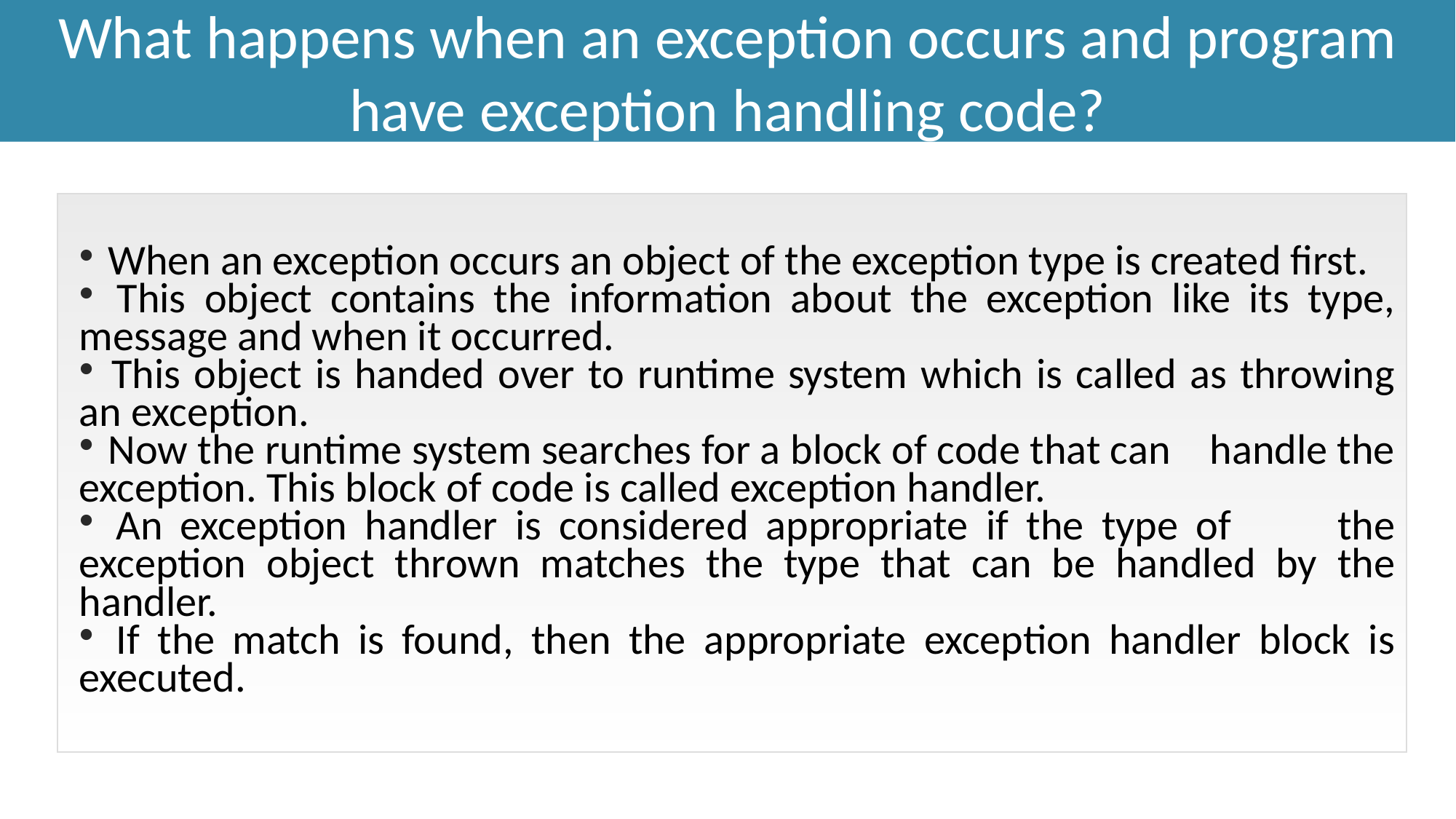

Exception Handling

What happens when an exception occurs and program have exception handling code?

 When an exception occurs an object of the exception type is created first.
 This object contains the information about the exception like its type, message and when it occurred.
 This object is handed over to runtime system which is called as throwing an exception.
 Now the runtime system searches for a block of code that can    handle the exception. This block of code is called exception handler.
 An exception handler is considered appropriate if the type of      the exception object thrown matches the type that can be handled by the handler.
 If the match is found, then the appropriate exception handler block is executed.